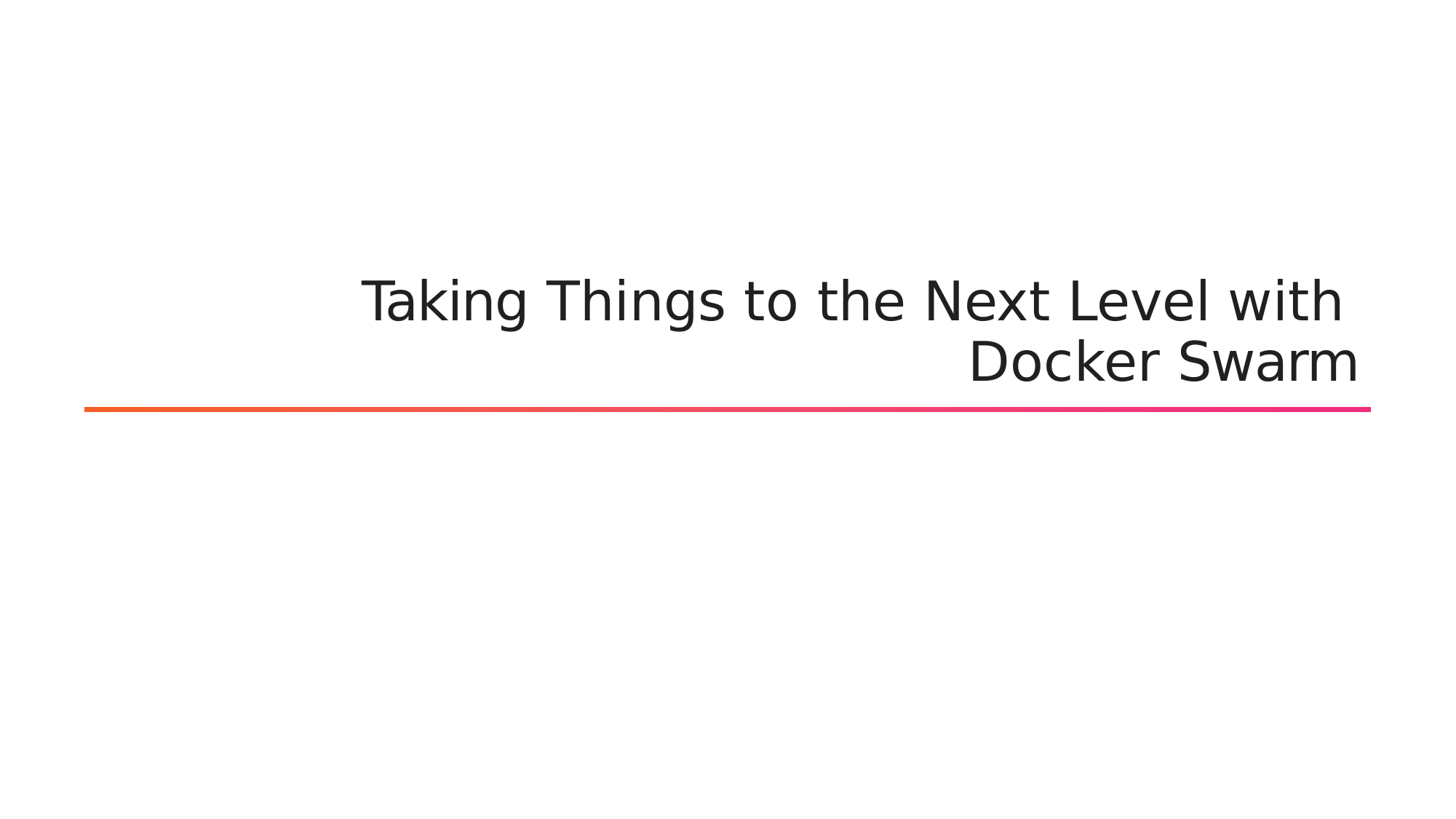

# Taking Things to the Next Level with
Docker Swarm
3